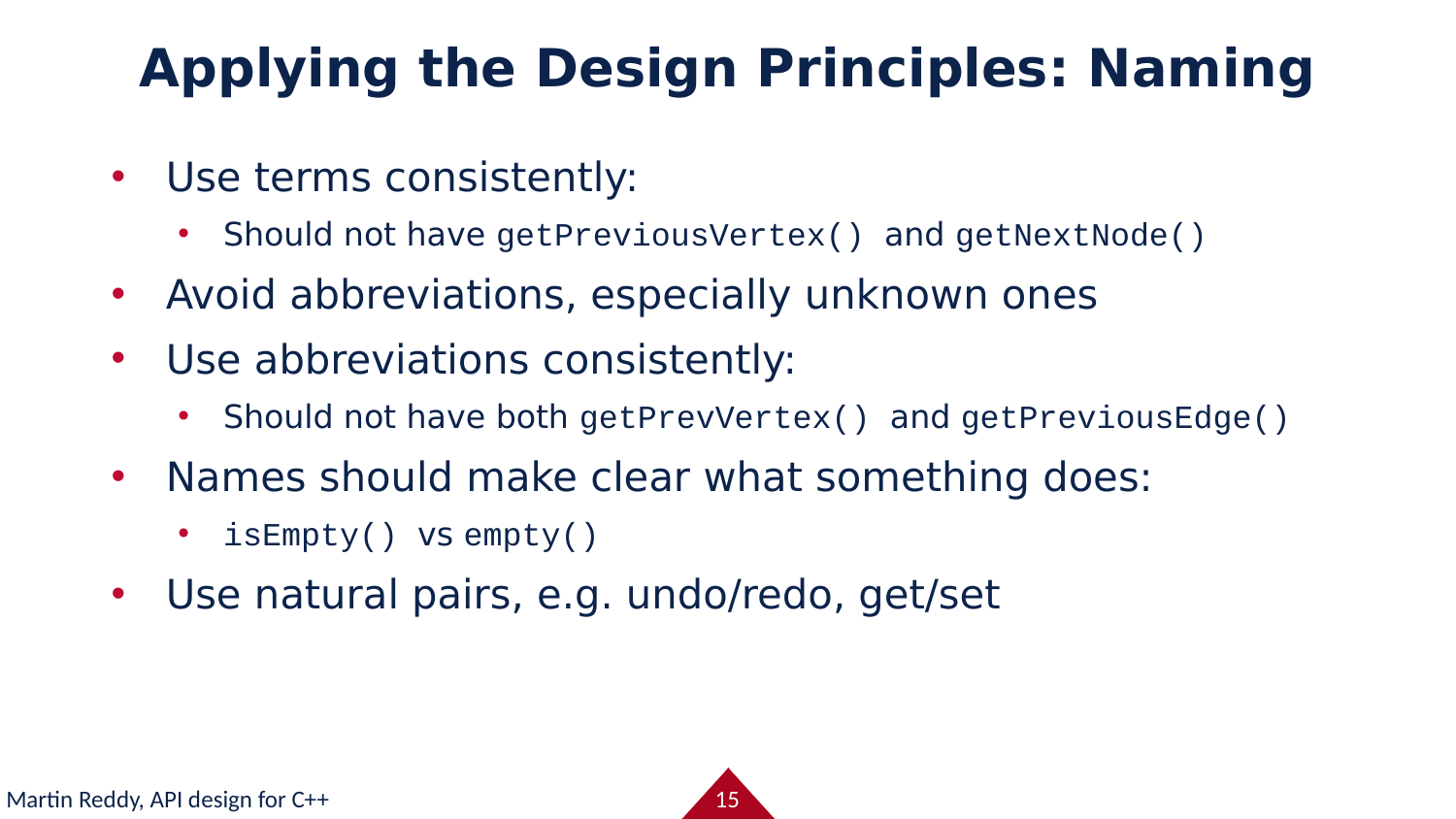

# Applying the Design Principles: Naming
Use terms consistently:
Should not have getPreviousVertex() and getNextNode()
Avoid abbreviations, especially unknown ones
Use abbreviations consistently:
Should not have both getPrevVertex() and getPreviousEdge()
Names should make clear what something does:
isEmpty() vs empty()
Use natural pairs, e.g. undo/redo, get/set
Martin Reddy, API design for C++
15